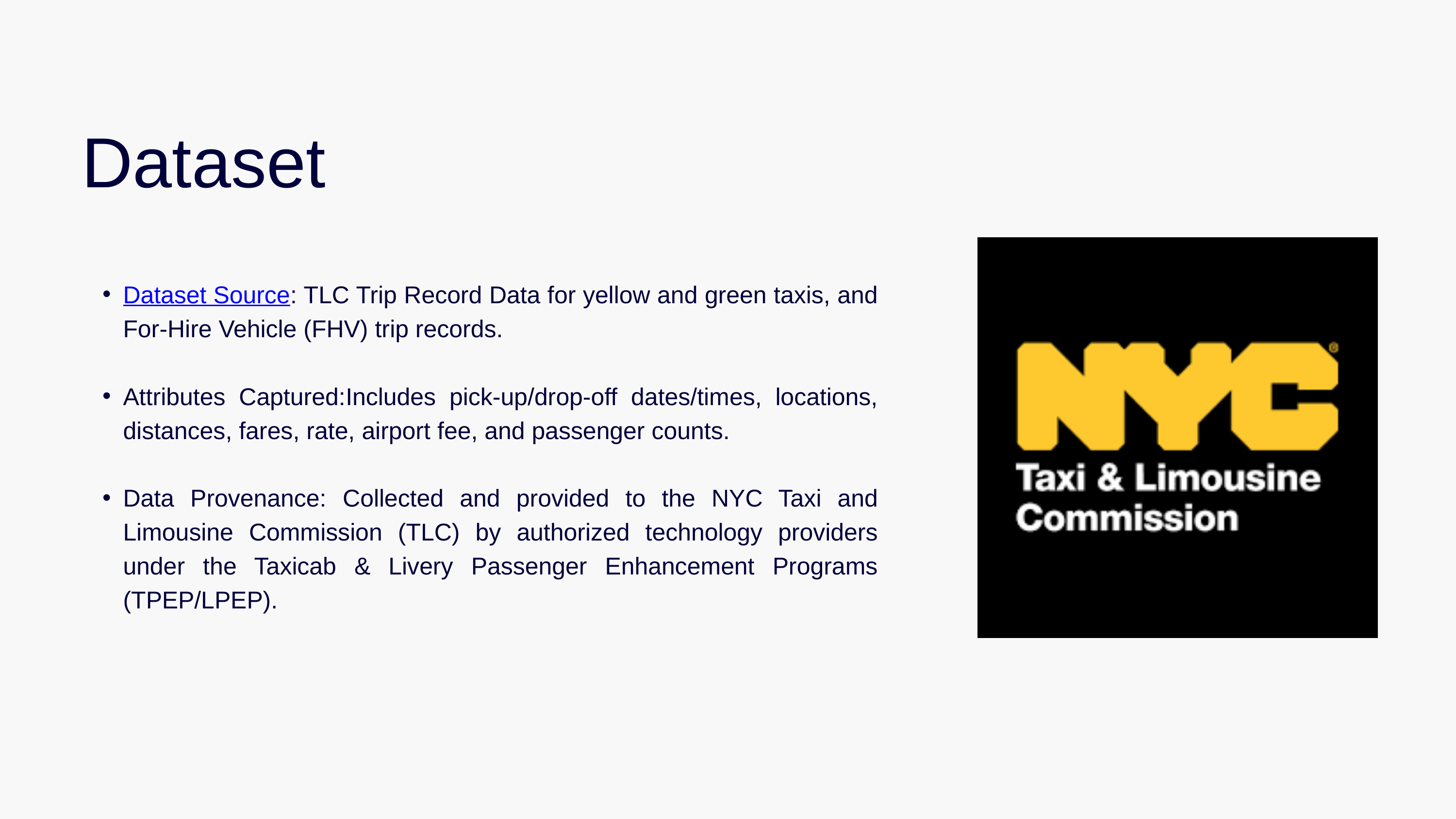

Dataset

Dataset Source: TLC Trip Record Data for yellow and green taxis, and For-Hire Vehicle (FHV) trip records.

Attributes Captured:Includes pick-up/drop-off dates/times, locations, distances, fares, rate, airport fee, and passenger counts.

Data Provenance: Collected and provided to the NYC Taxi and Limousine Commission (TLC) by authorized technology providers under the Taxicab & Livery Passenger Enhancement Programs (TPEP/LPEP).